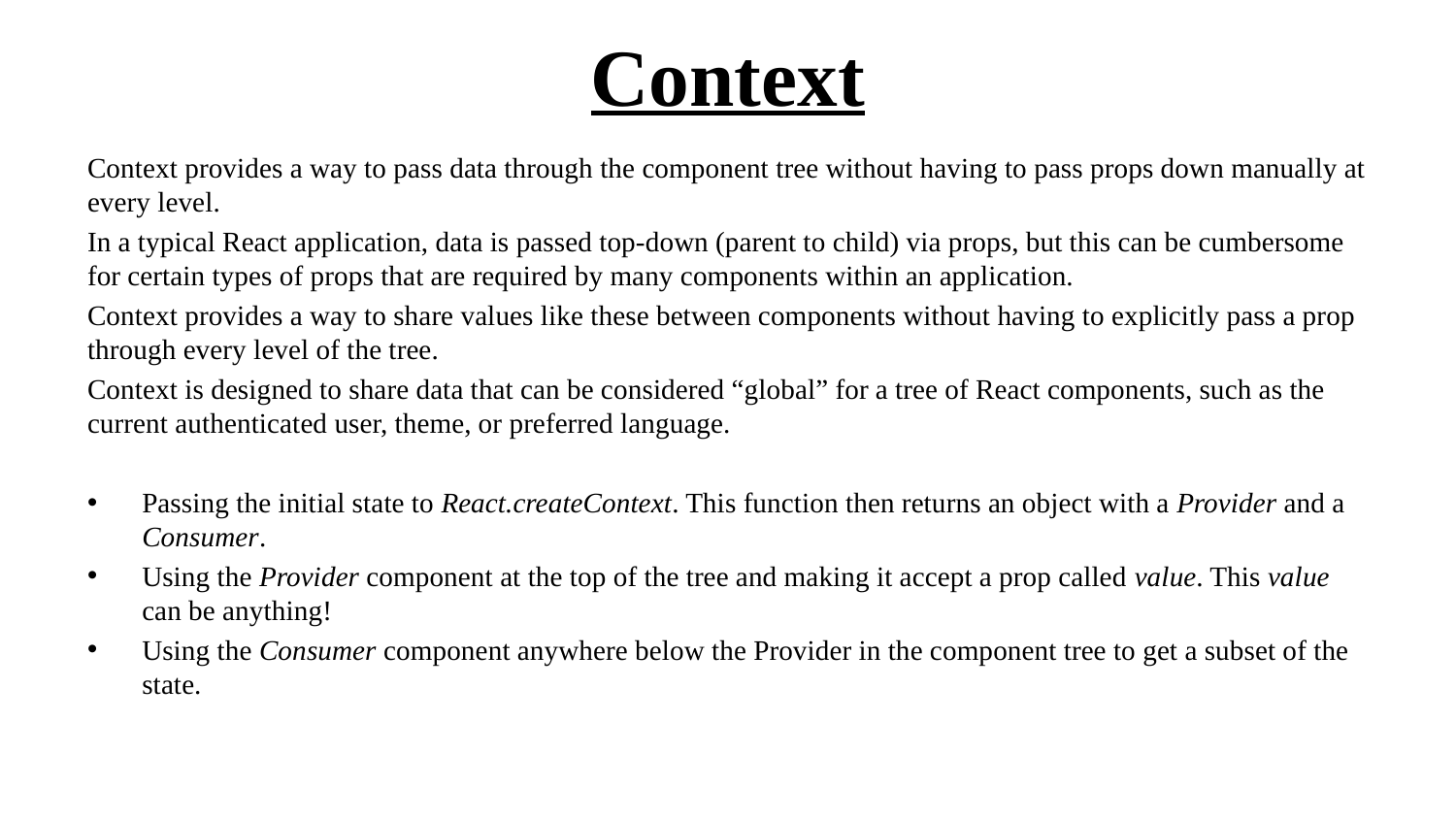

# Context
Context provides a way to pass data through the component tree without having to pass props down manually at every level.
In a typical React application, data is passed top-down (parent to child) via props, but this can be cumbersome for certain types of props that are required by many components within an application.
Context provides a way to share values like these between components without having to explicitly pass a prop through every level of the tree.
Context is designed to share data that can be considered “global” for a tree of React components, such as the current authenticated user, theme, or preferred language.

Passing the initial state to React.createContext. This function then returns an object with a Provider and a Consumer.
Using the Provider component at the top of the tree and making it accept a prop called value. This value can be anything!
Using the Consumer component anywhere below the Provider in the component tree to get a subset of the state.